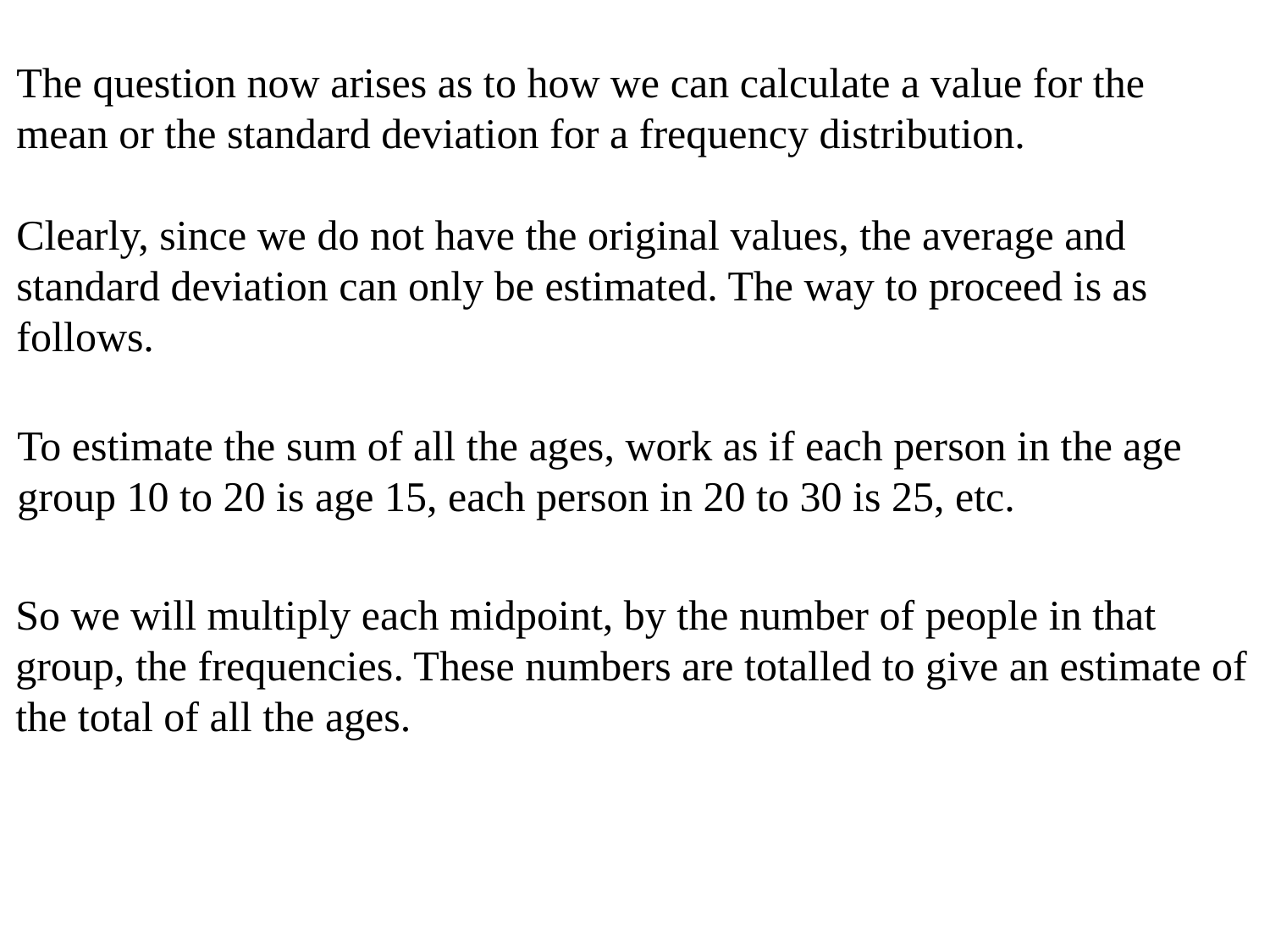

The question now arises as to how we can calculate a value for the
mean or the standard deviation for a frequency distribution.

Clearly, since we do not have the original values, the average and
standard deviation can only be estimated. The way to proceed is as
follows.
To estimate the sum of all the ages, work as if each person in the age
group 10 to 20 is age 15, each person in 20 to 30 is 25, etc.
So we will multiply each midpoint, by the number of people in that
group, the frequencies. These numbers are totalled to give an estimate of
the total of all the ages.